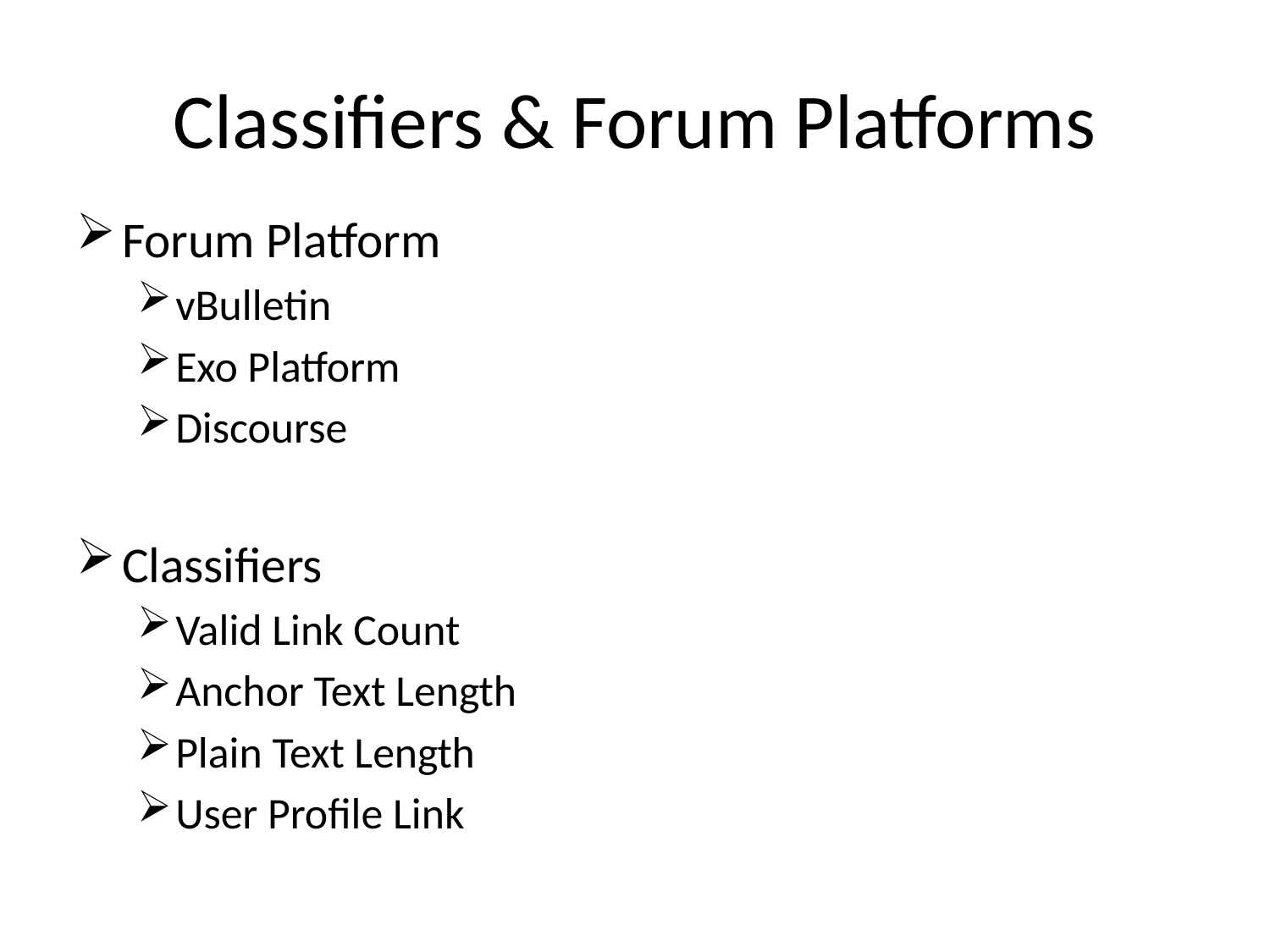

# Classifiers & Forum Platforms
Forum Platform
vBulletin
Exo Platform
Discourse

Classifiers
Valid Link Count
Anchor Text Length
Plain Text Length
User Profile Link